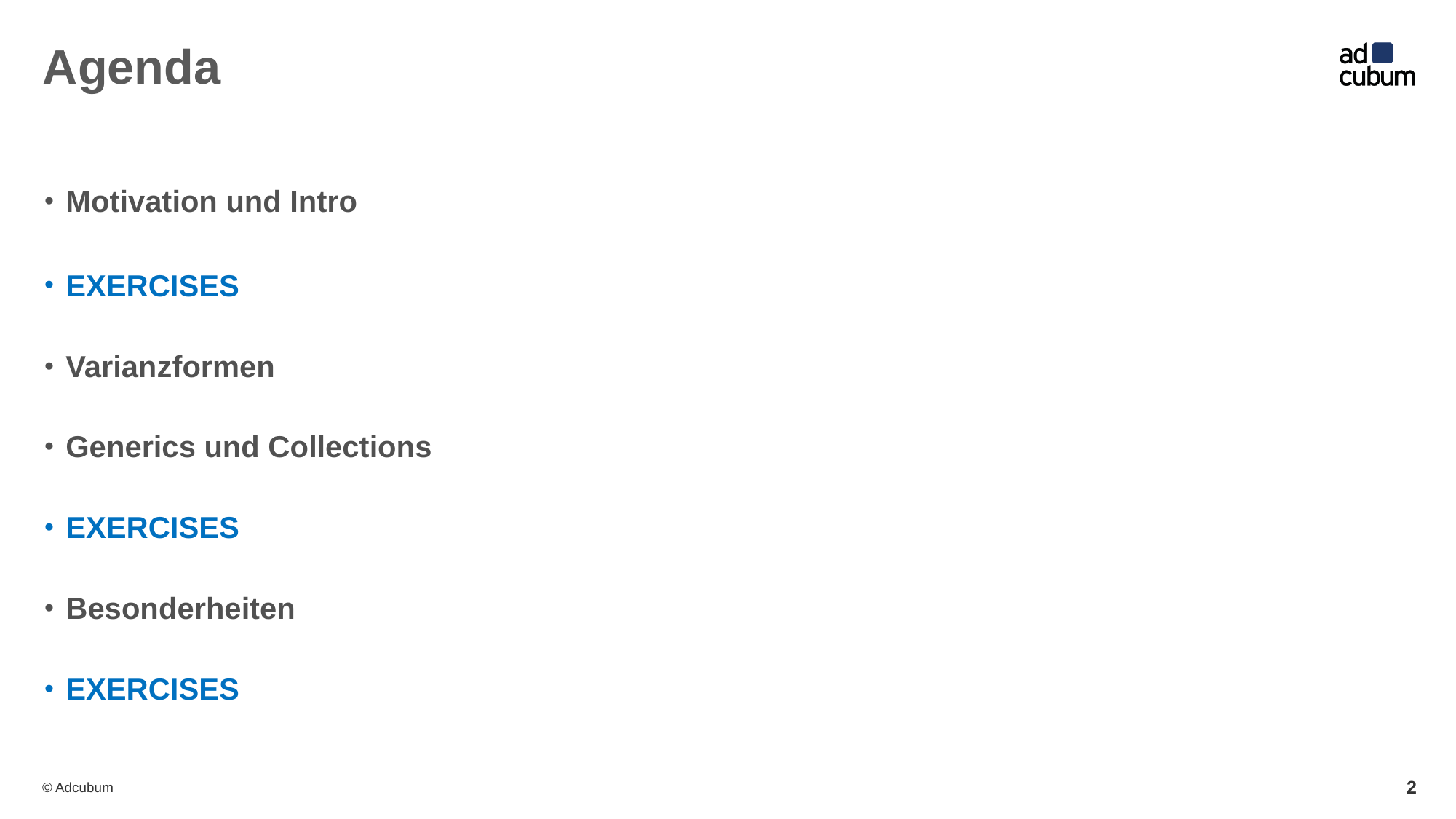

# Agenda
Motivation und Intro
EXERCISES
Varianzformen
Generics und Collections
EXERCISES
Besonderheiten
EXERCISES

2